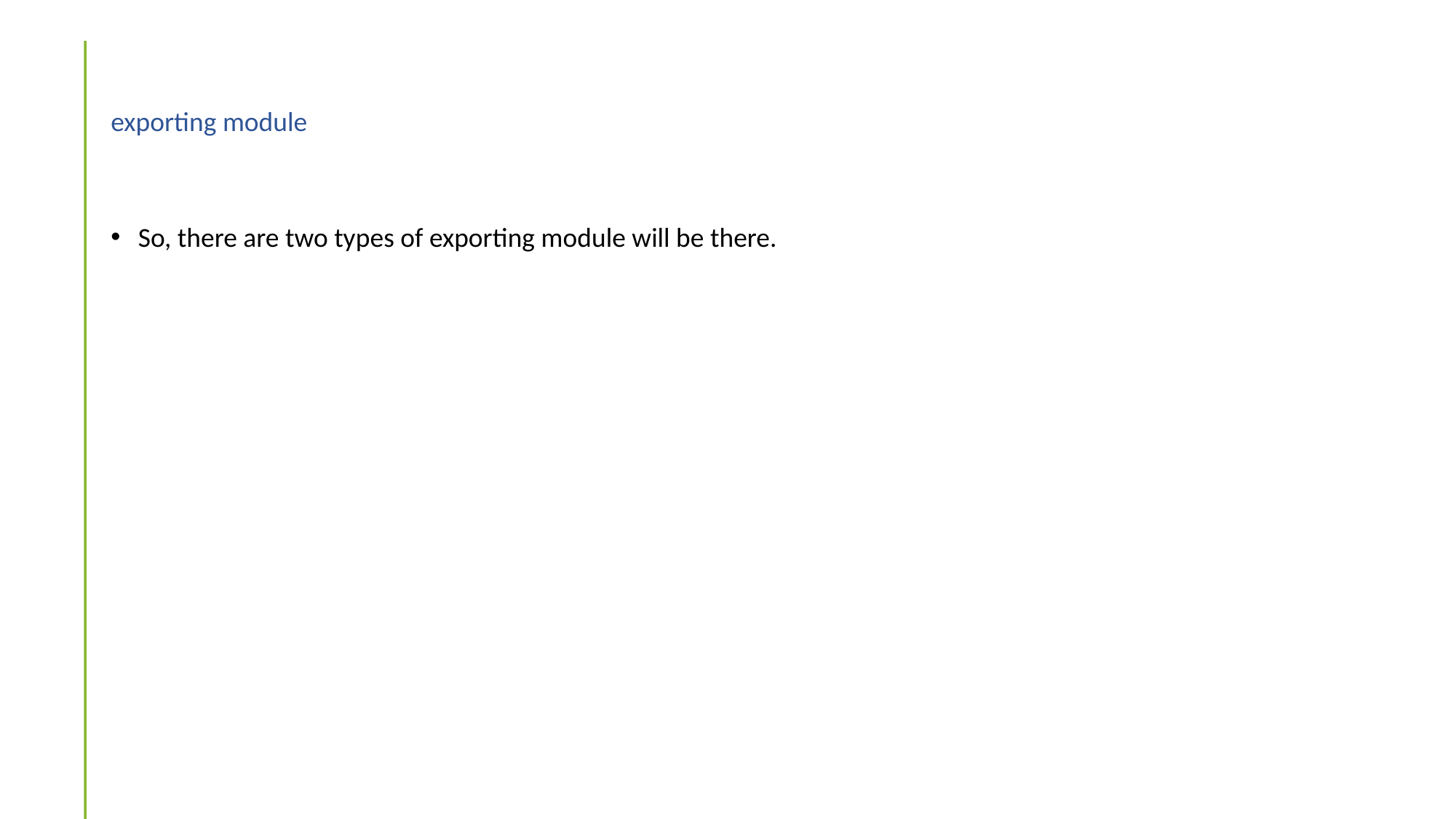

# exporting module
So, there are two types of exporting module will be there.